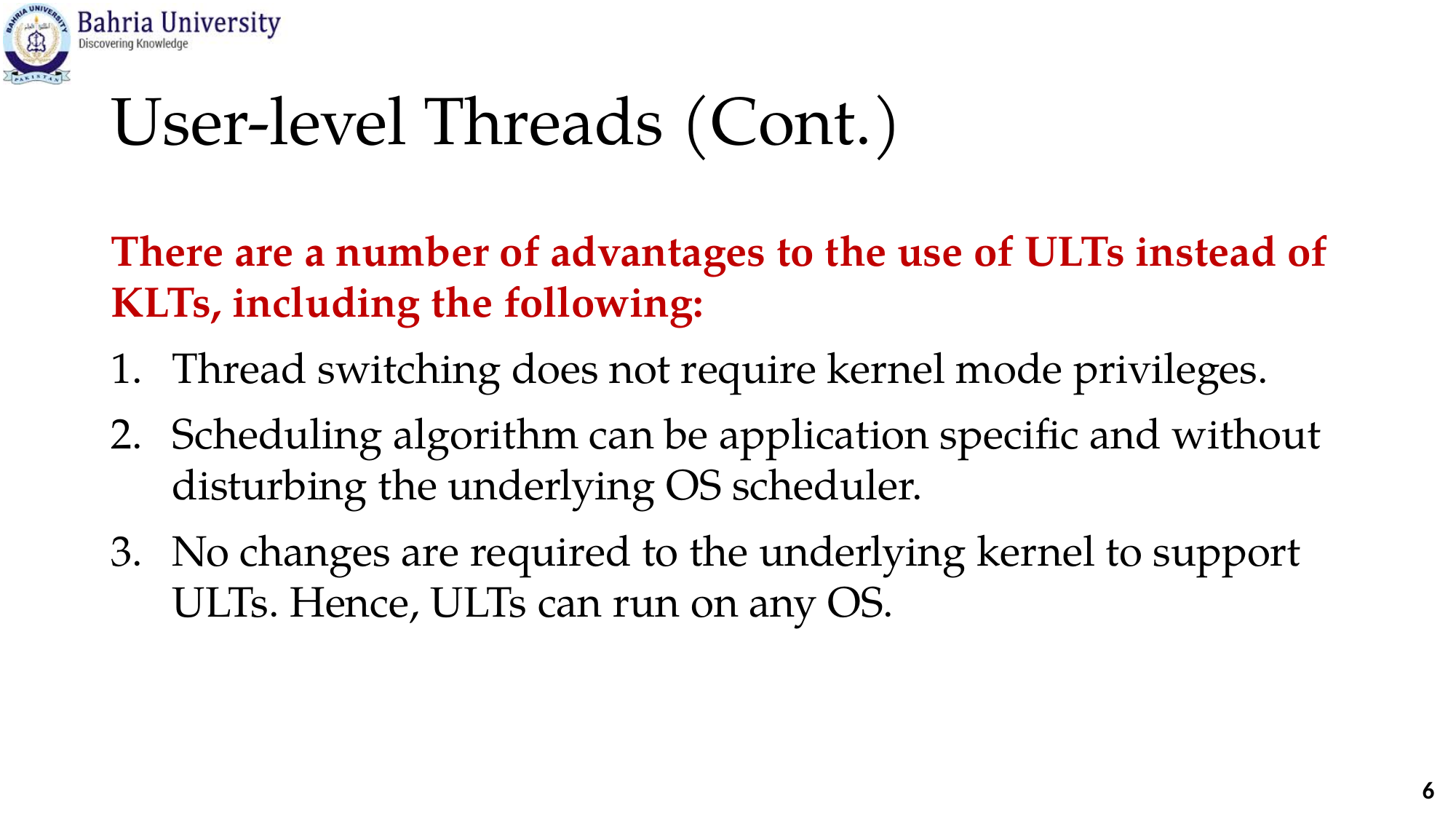

# User-level Threads (Cont.)
There are a number of advantages to the use of ULTs instead of KLTs, including the following:
Thread switching does not require kernel mode privileges.
Scheduling algorithm can be application specific and without disturbing the underlying OS scheduler.
No changes are required to the underlying kernel to support ULTs. Hence, ULTs can run on any OS.

6